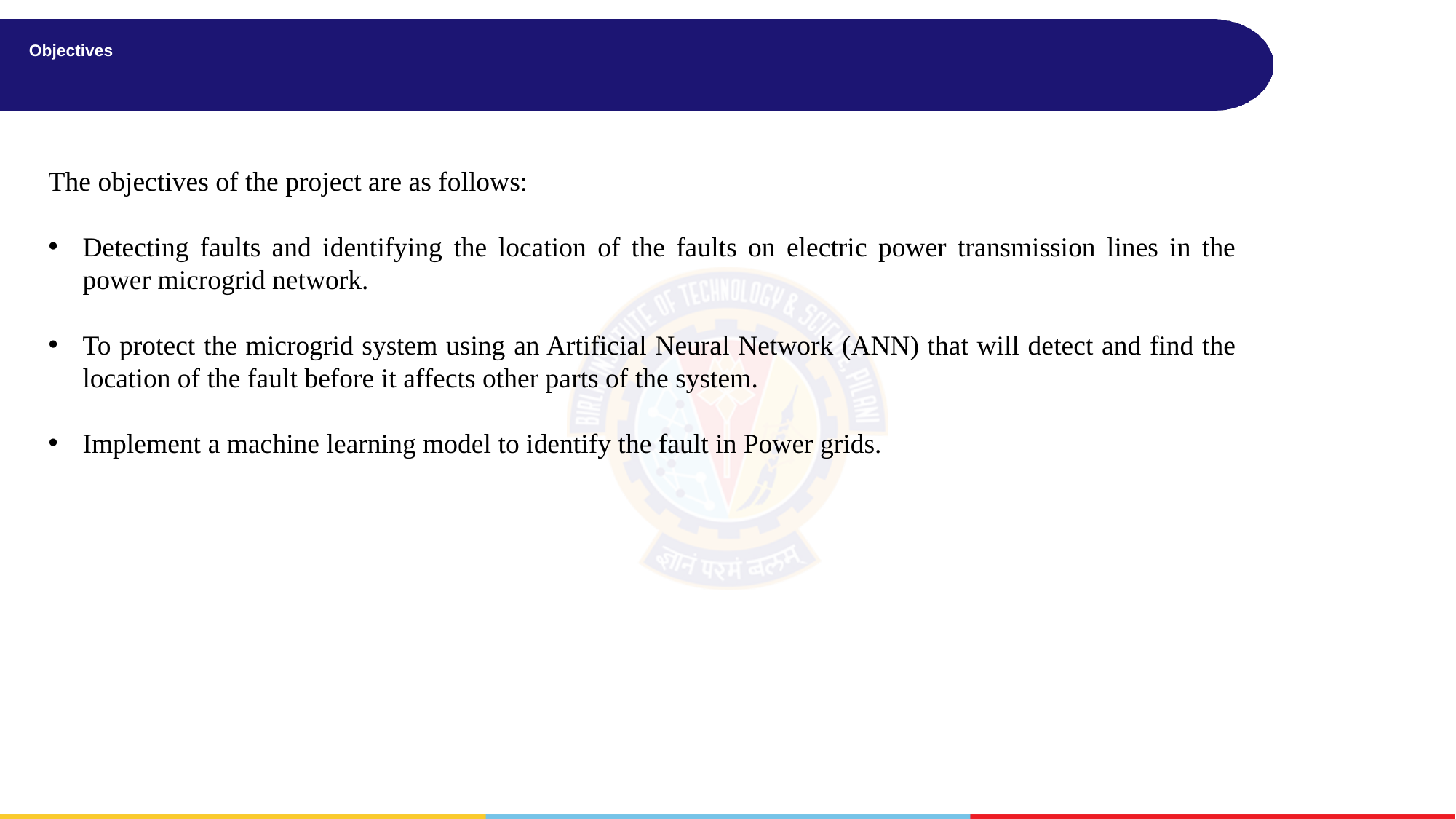

# Objectives
The objectives of the project are as follows:

Detecting faults and identifying the location of the faults on electric power transmission lines in the power microgrid network.

To protect the microgrid system using an Artificial Neural Network (ANN) that will detect and find the location of the fault before it affects other parts of the system.

Implement a machine learning model to identify the fault in Power grids.